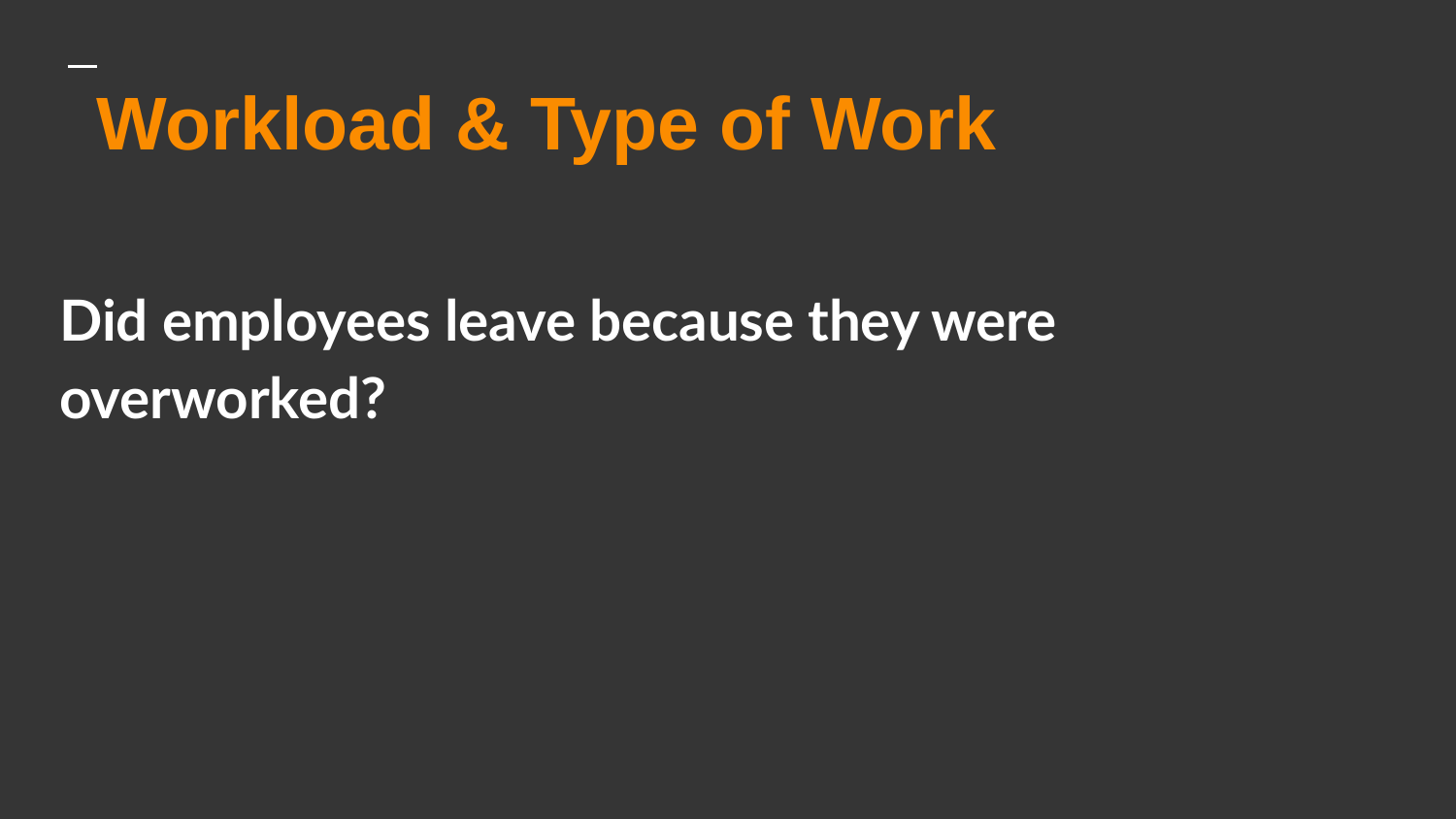

Workload & Type of Work
# Did employees leave because they were overworked?